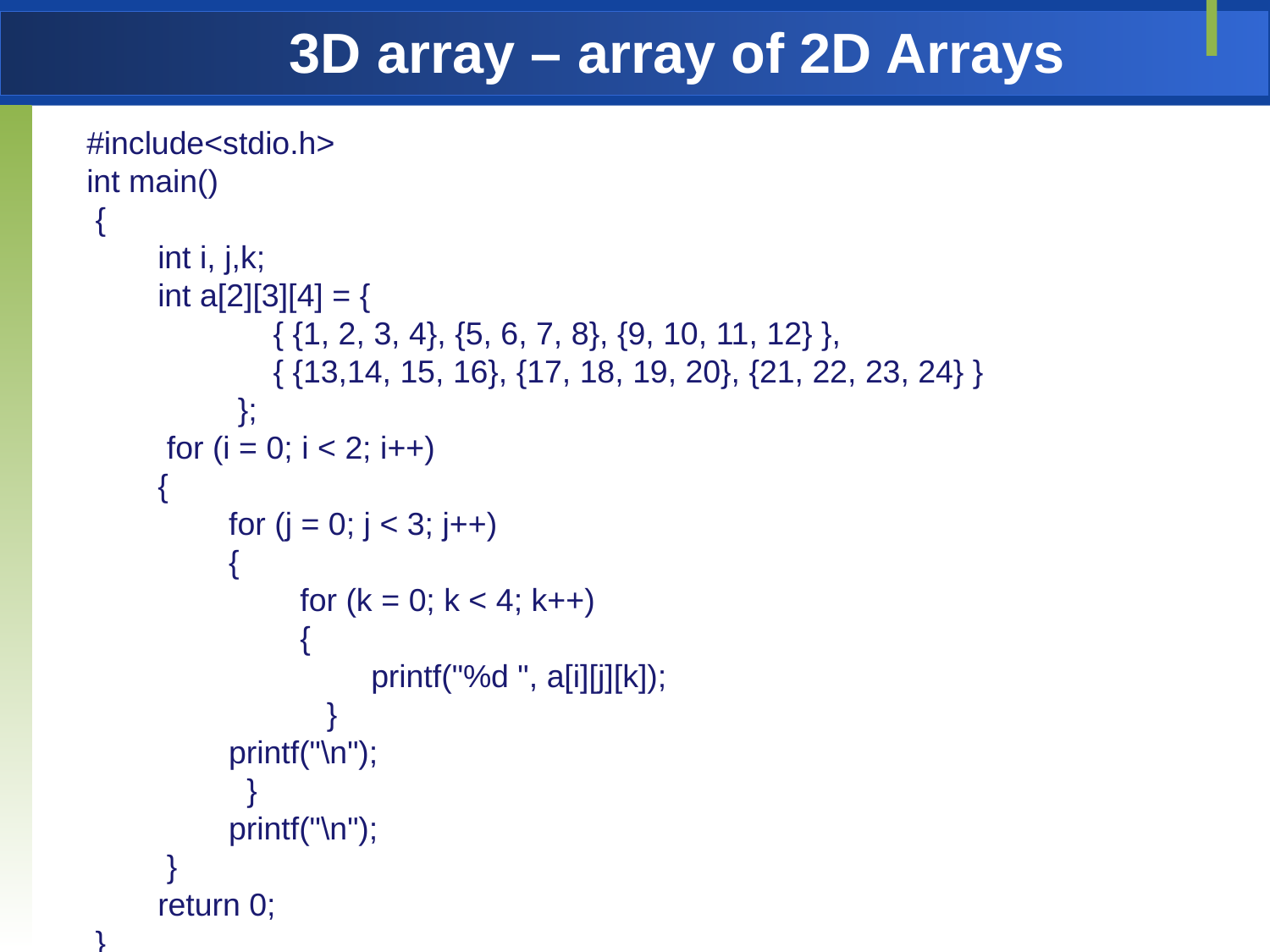

# 3D array – array of 2D Arrays
#include<stdio.h>
int main()
 {
        int i, j,k;
        int a[2][3][4] = {
                     { {1, 2, 3, 4}, {5, 6, 7, 8}, {9, 10, 11, 12} },
                     { {13,14, 15, 16}, {17, 18, 19, 20}, {21, 22, 23, 24} }
                 };
         for (i = 0; i < 2; i++)
        {
                for (j = 0; j < 3; j++)
                {
                        for (k = 0; k < 4; k++)
                        {
                                printf("%d ", a[i][j][k]);
                           }
                printf("\n");
                  }
                printf("\n");
         }
        return 0;
 }